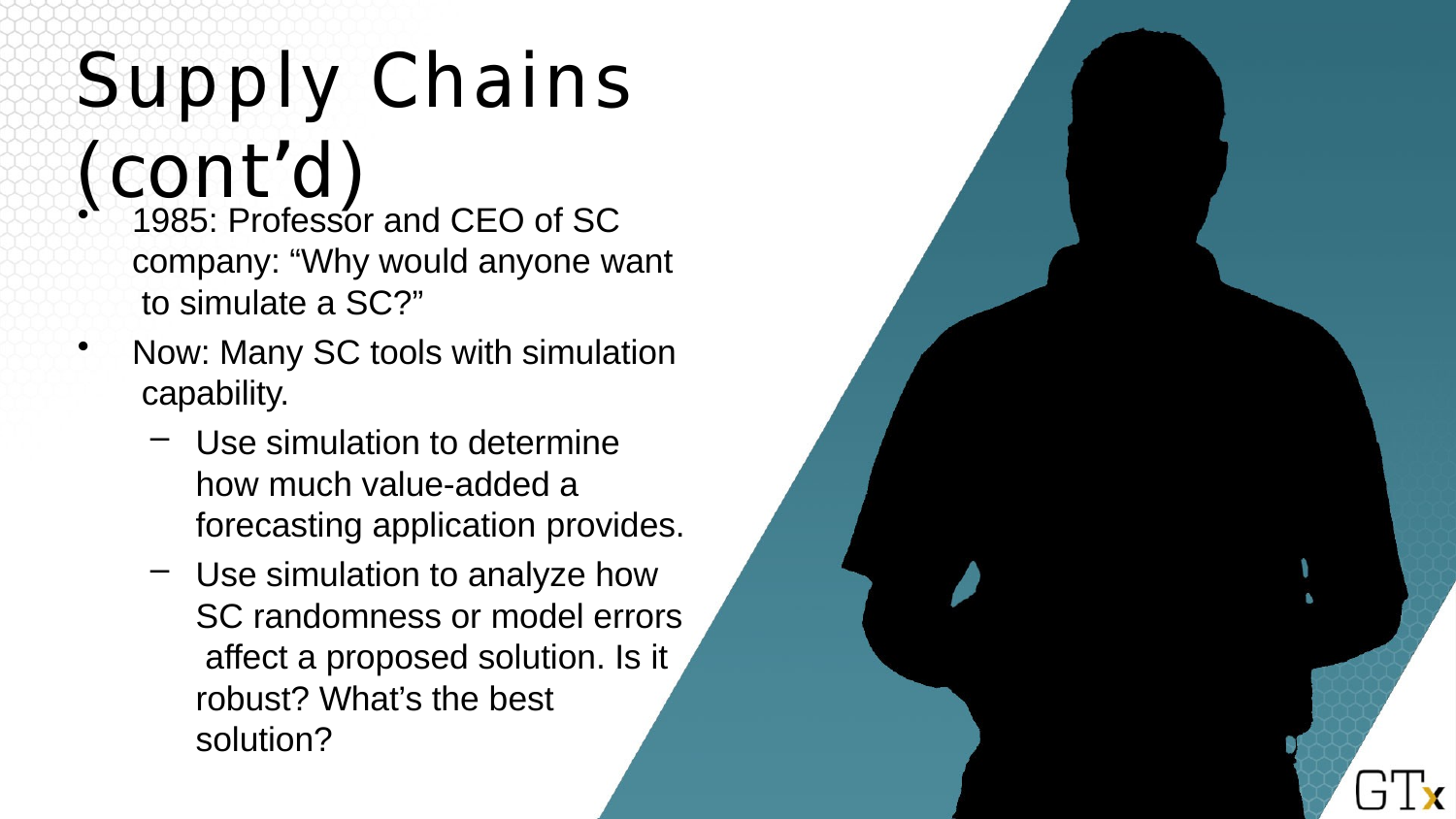

# Supply Chains (cont’d)
1985: Professor and CEO of SC  company: “Why would anyone want  to simulate a SC?”
Now: Many SC tools with simulation  capability.
Use simulation to determine  how much value-added a  forecasting application provides.
Use simulation to analyze how  SC randomness or model errors  affect a proposed solution. Is it  robust? What’s the best  solution?